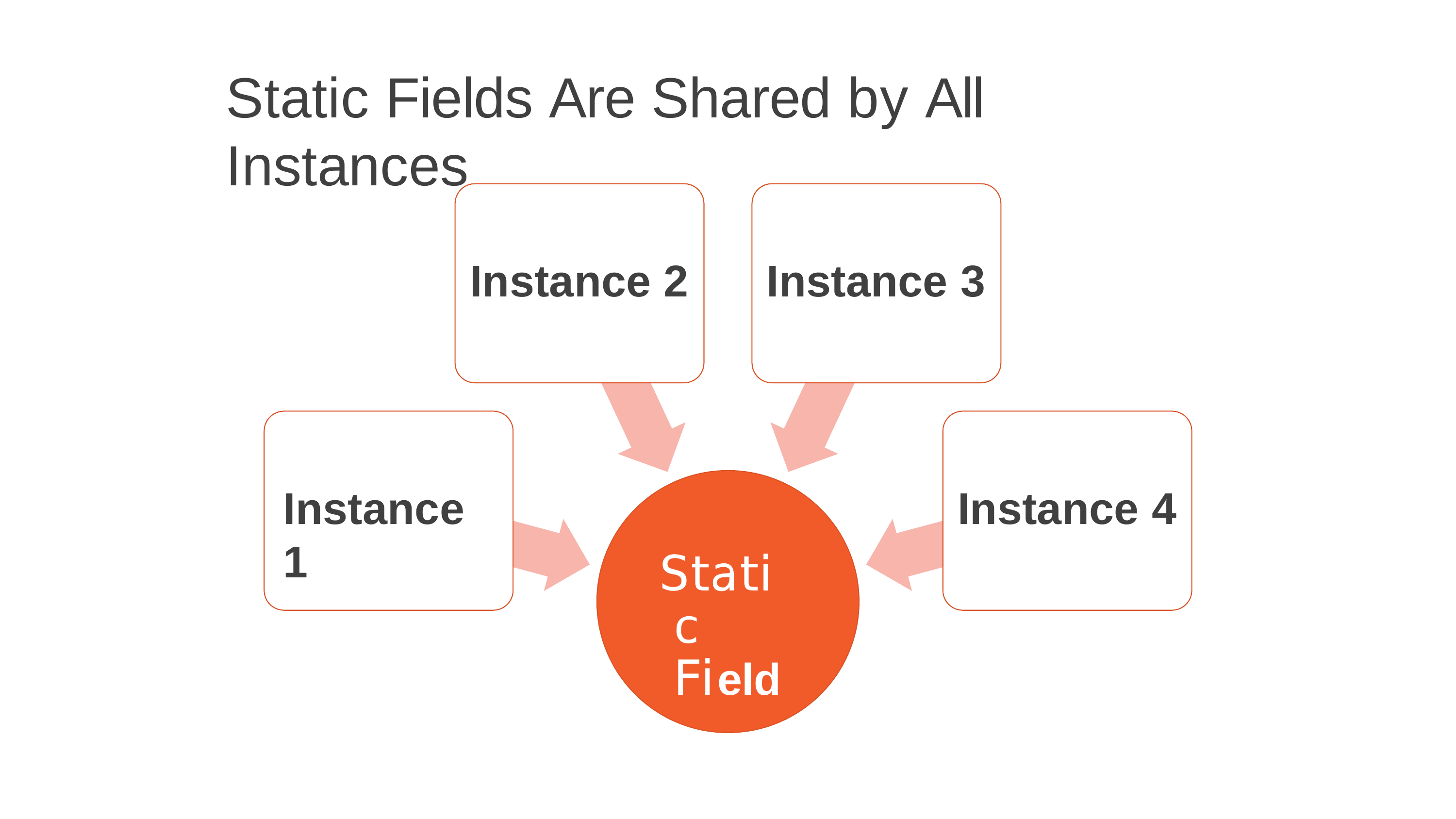

# Static Fields Are Shared by All Instances

Instance 2
Instance 3

Instance 1
Instance 4
Static  Field
15